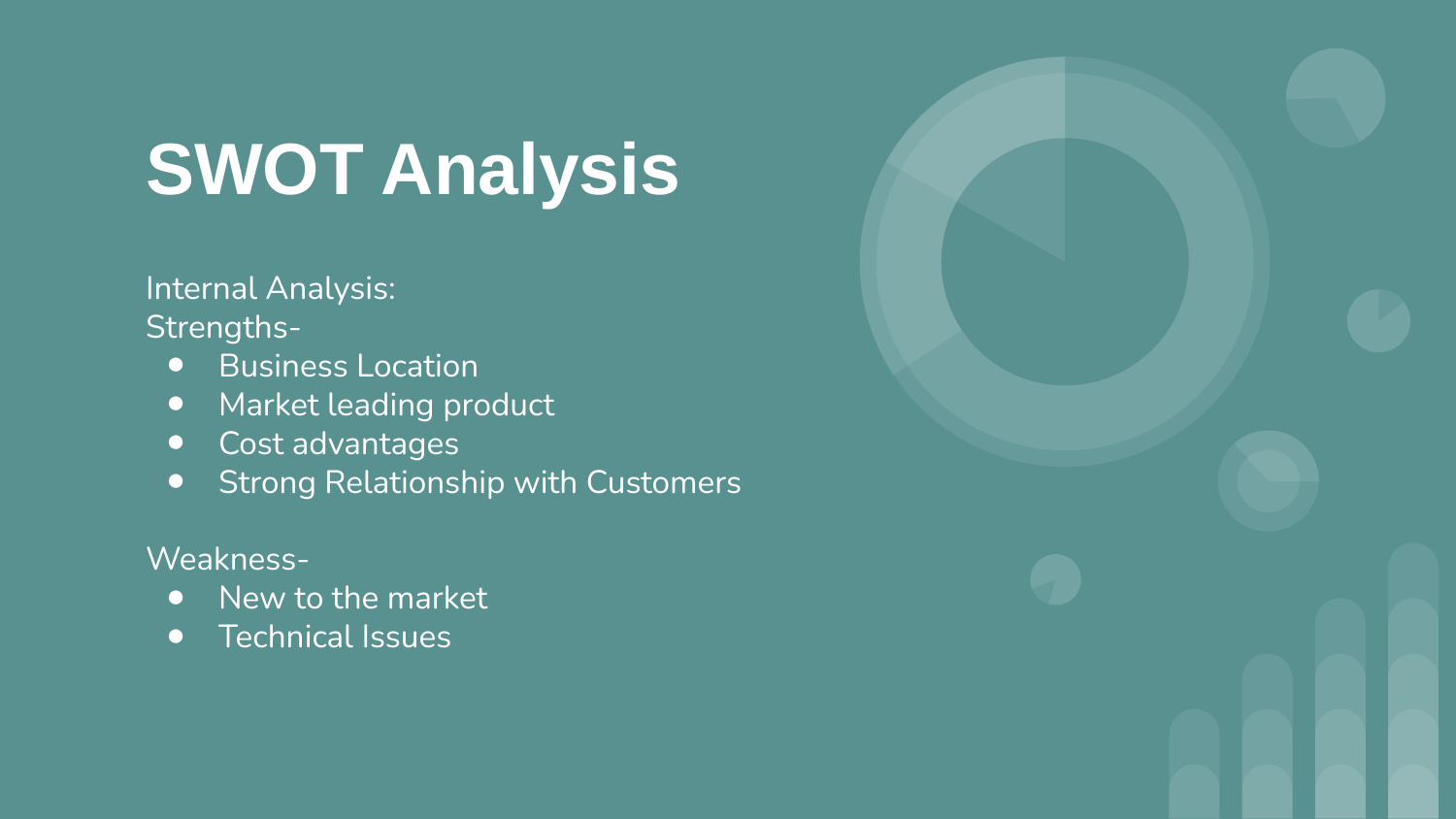

# SWOT Analysis
Internal Analysis:
Strengths-
Business Location
Market leading product
Cost advantages
Strong Relationship with Customers

Weakness-
New to the market
Technical Issues